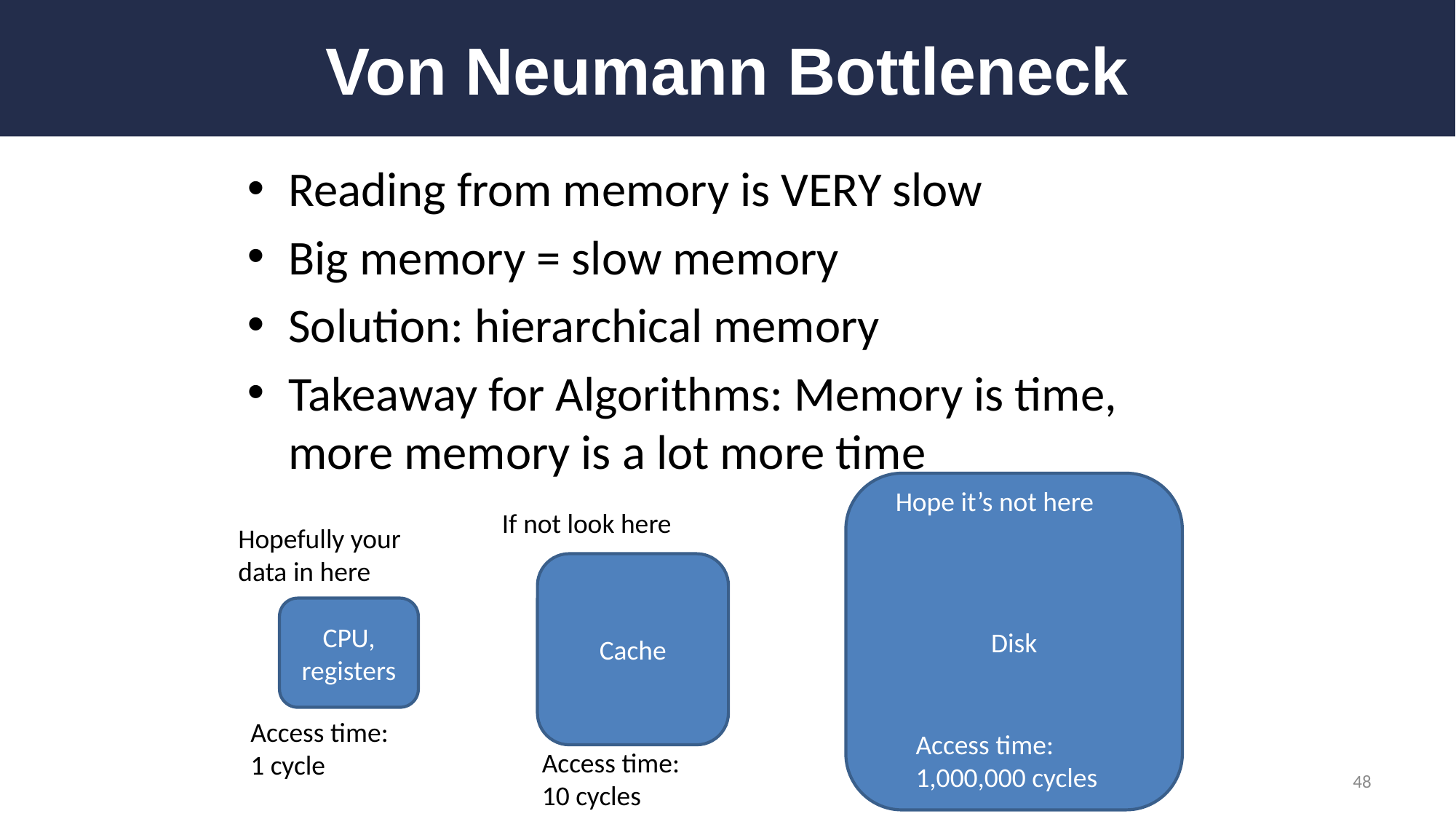

# Von Neumann Bottleneck
Reading from memory is VERY slow
Big memory = slow memory
Solution: hierarchical memory
Takeaway for Algorithms: Memory is time, more memory is a lot more time
Disk
Hope it’s not here
If not look here
Hopefully your data in here
Cache
CPU, registers
Access time:
1 cycle
Access time:
1,000,000 cycles
Access time:
10 cycles
48